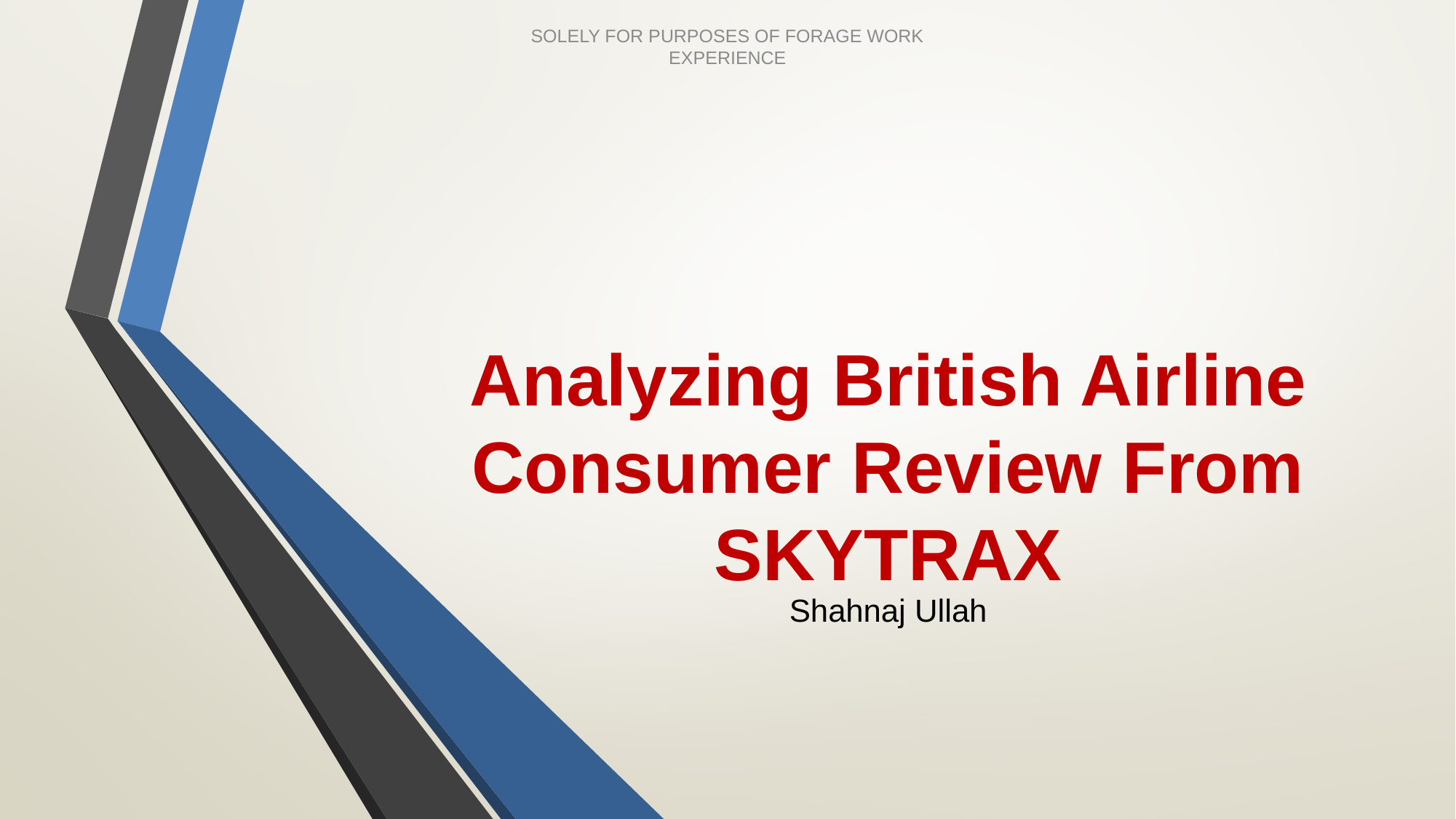

# Analyzing British Airline Consumer Review From SKYTRAX
Shahnaj Ullah